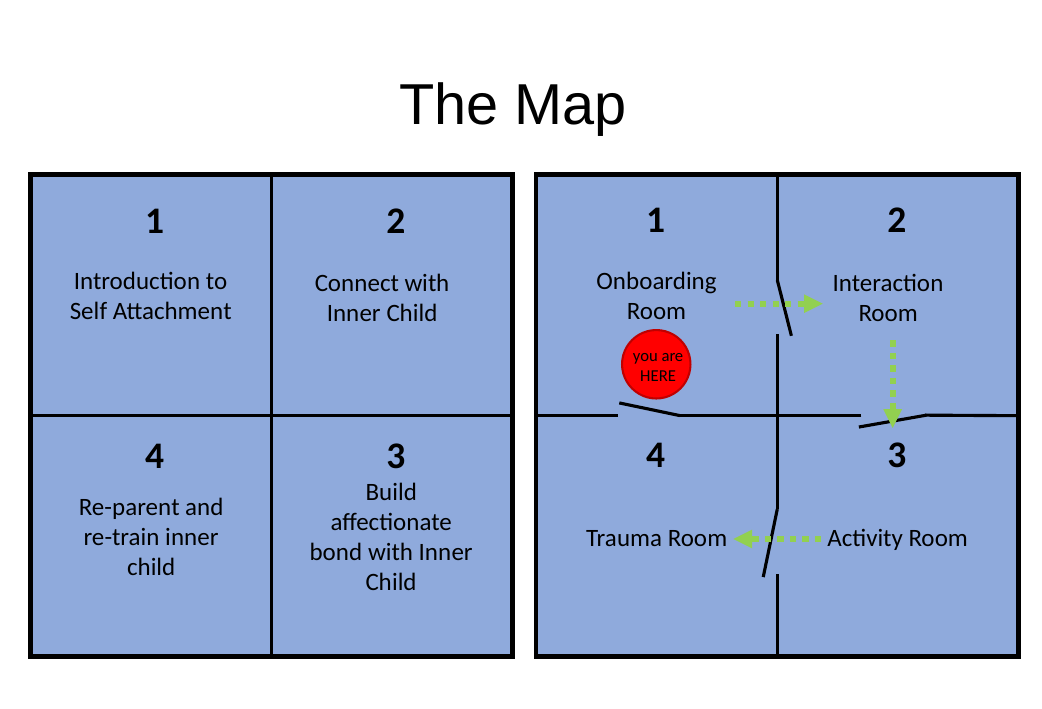

# The Map

1
2
1
2
Introduction to Self Attachment
Onboarding Room
Connect with Inner Child
Interaction Room

you are
HERE
4
3
4
3
Build affectionate bond with Inner Child
Re-parent and re-train inner child
Trauma Room
Activity Room